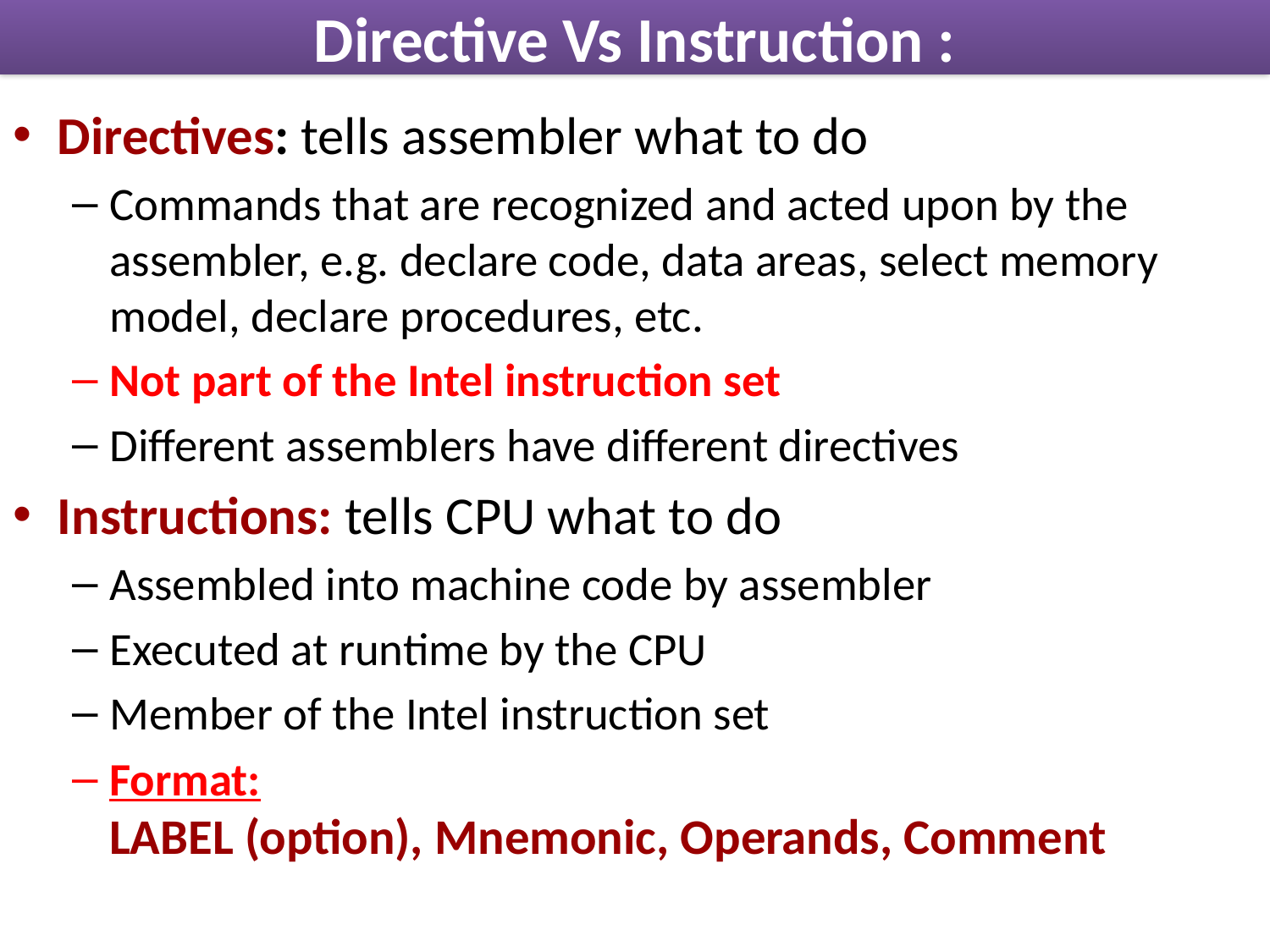

# Directive Vs Instruction :
Directives: tells assembler what to do
Commands that are recognized and acted upon by the assembler, e.g. declare code, data areas, select memory model, declare procedures, etc.
Not part of the Intel instruction set
Different assemblers have different directives
Instructions: tells CPU what to do
Assembled into machine code by assembler
Executed at runtime by the CPU
Member of the Intel instruction set
Format:
LABEL (option), Mnemonic, Operands, Comment